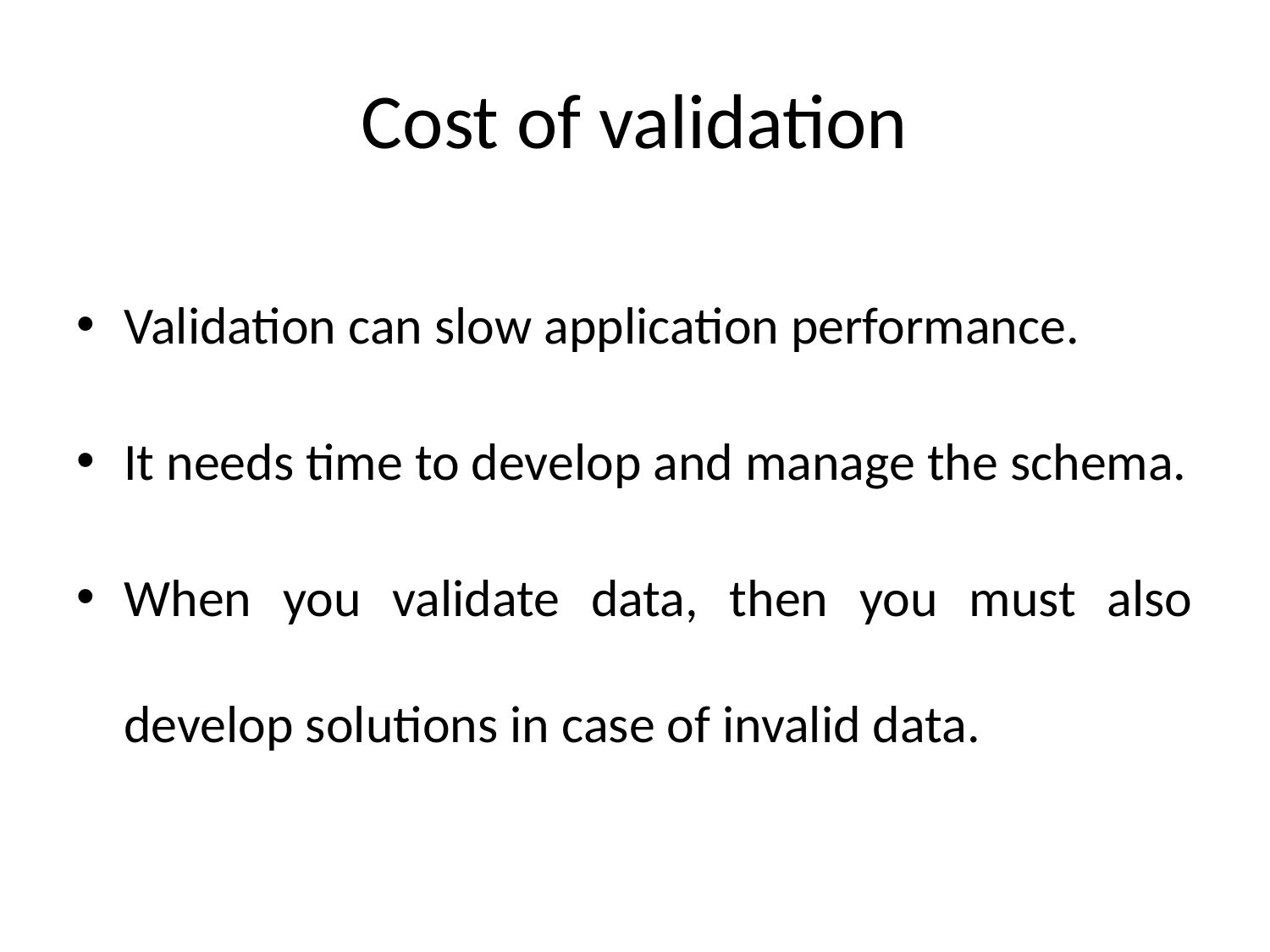

# Cost of validation
Validation can slow application performance.
It needs time to develop and manage the schema.
When you validate data, then you must also develop solutions in case of invalid data.